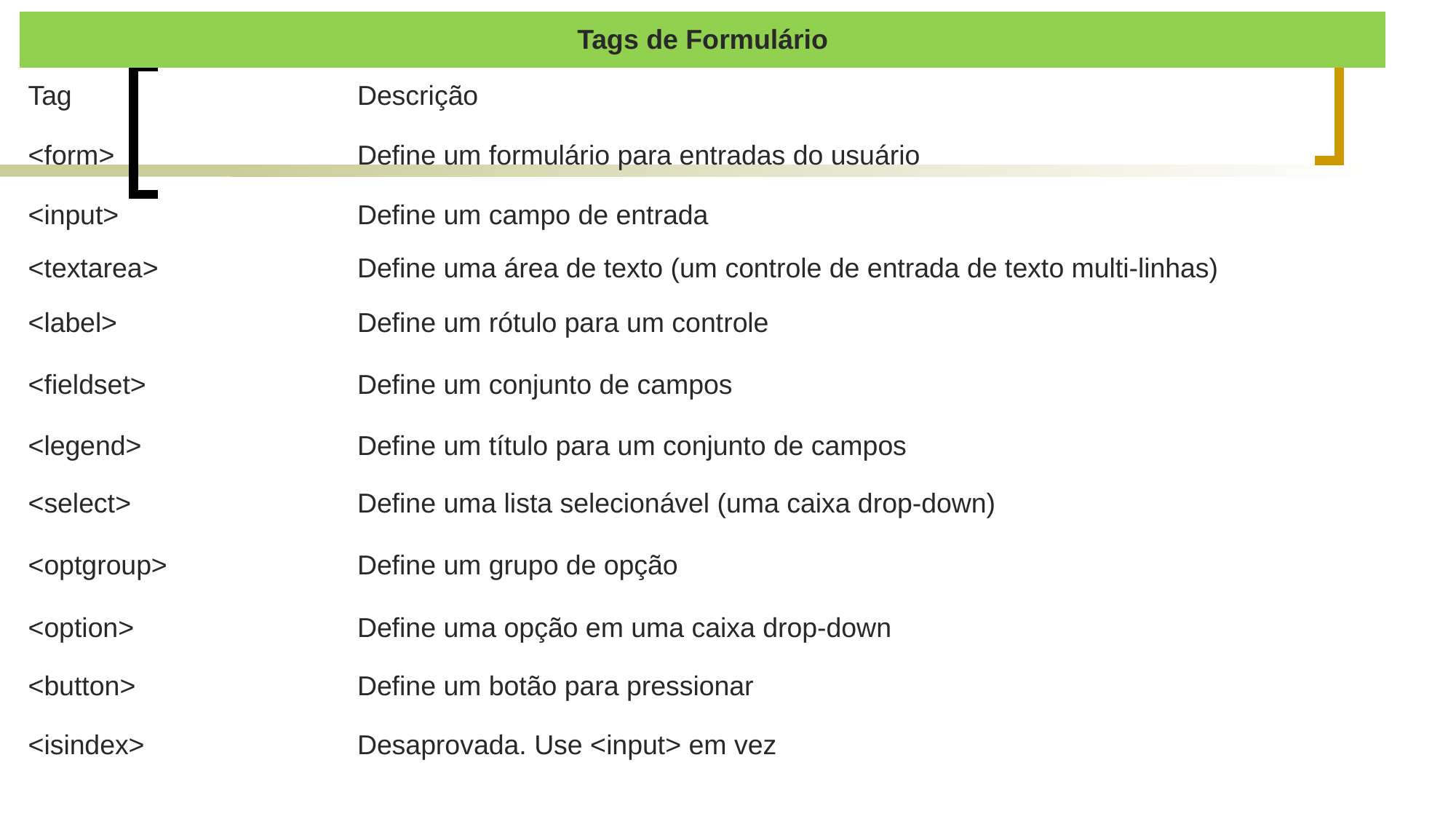

| Tags de Formulário |  |
| --- | --- |
| Tag | Descrição |
| <form> | Define um formulário para entradas do usuário |
| <input> | Define um campo de entrada |
| <textarea> | Define uma área de texto (um controle de entrada de texto multi-linhas) |
| <label> | Define um rótulo para um controle |
| <fieldset> | Define um conjunto de campos |
| <legend> | Define um título para um conjunto de campos |
| <select> | Define uma lista selecionável (uma caixa drop-down) |
| <optgroup> | Define um grupo de opção |
| <option> | Define uma opção em uma caixa drop-down |
| <button> | Define um botão para pressionar |
| <isindex> | Desaprovada. Use <input> em vez |